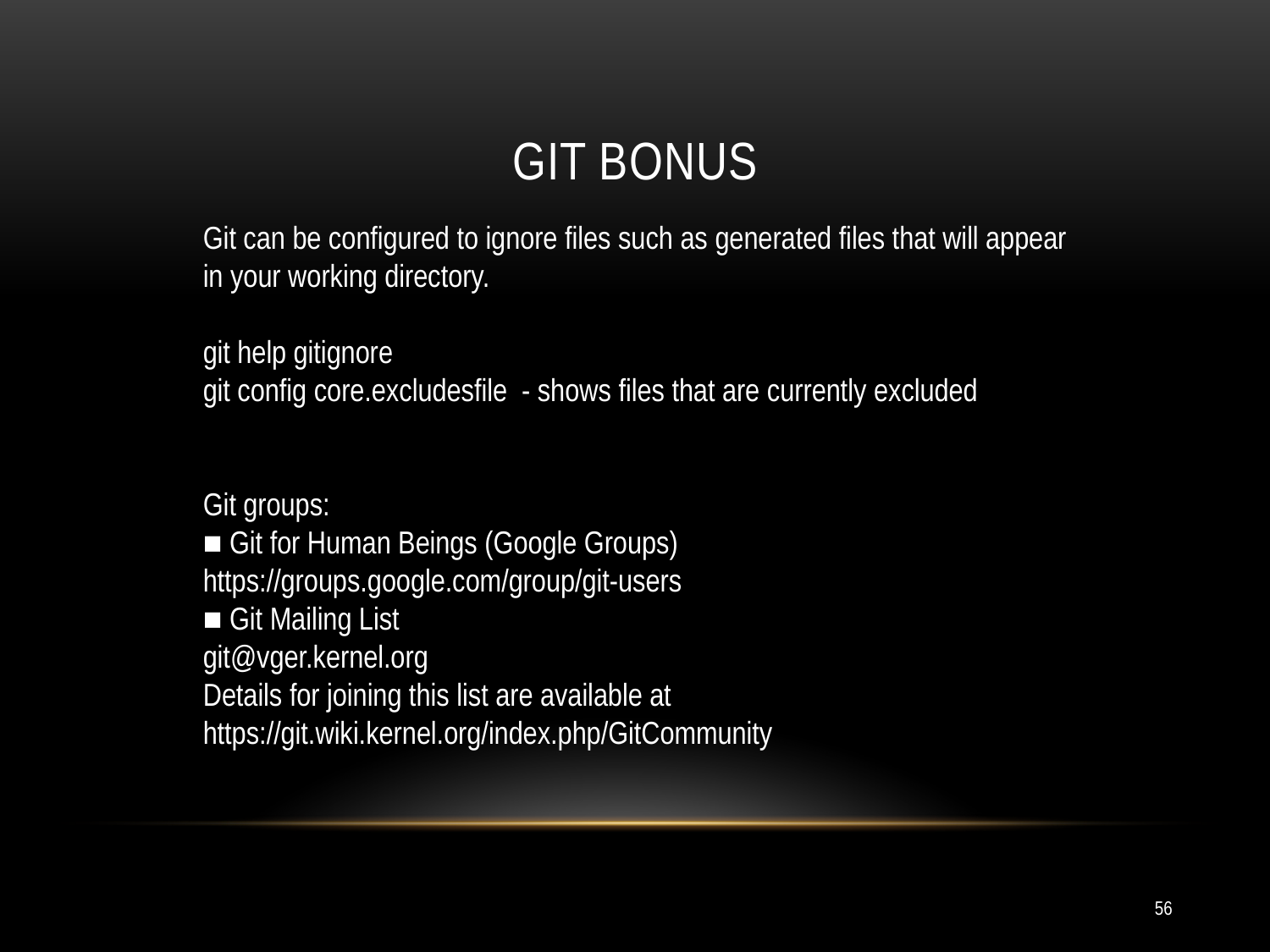

# Git bonus
Git can be configured to ignore files such as generated files that will appear in your working directory.

git help gitignore
git config core.excludesfile  - shows files that are currently excluded

Git groups:
■ Git for Human Beings (Google Groups)
https://groups.google.com/group/git-users
■ Git Mailing List
git@vger.kernel.org
Details for joining this list are available at
https://git.wiki.kernel.org/index.php/GitCommunity

56